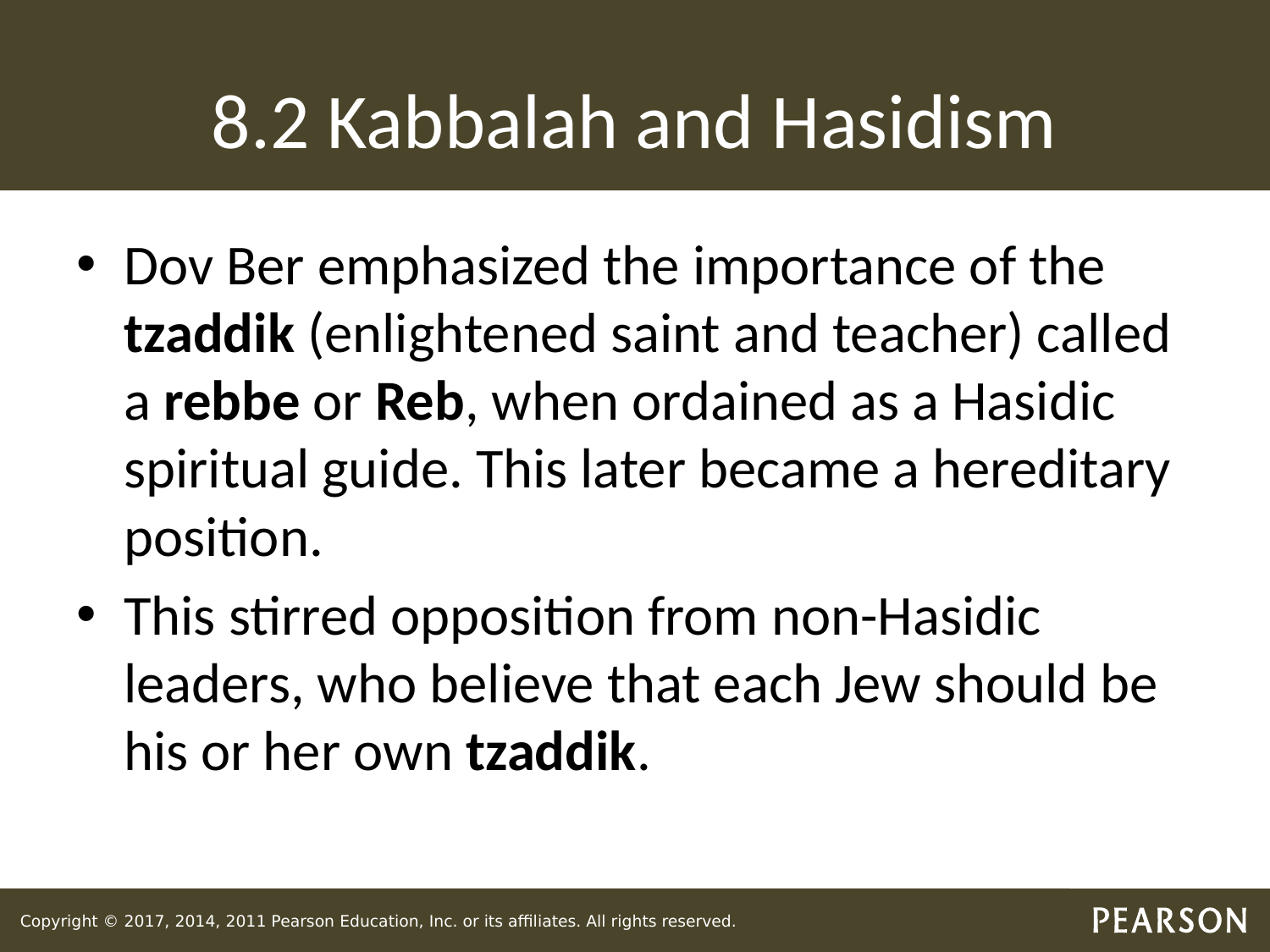

# 8.2 Kabbalah and Hasidism
Dov Ber emphasized the importance of the tzaddik (enlightened saint and teacher) called a rebbe or Reb, when ordained as a Hasidic spiritual guide. This later became a hereditary position.
This stirred opposition from non-Hasidic leaders, who believe that each Jew should be his or her own tzaddik.